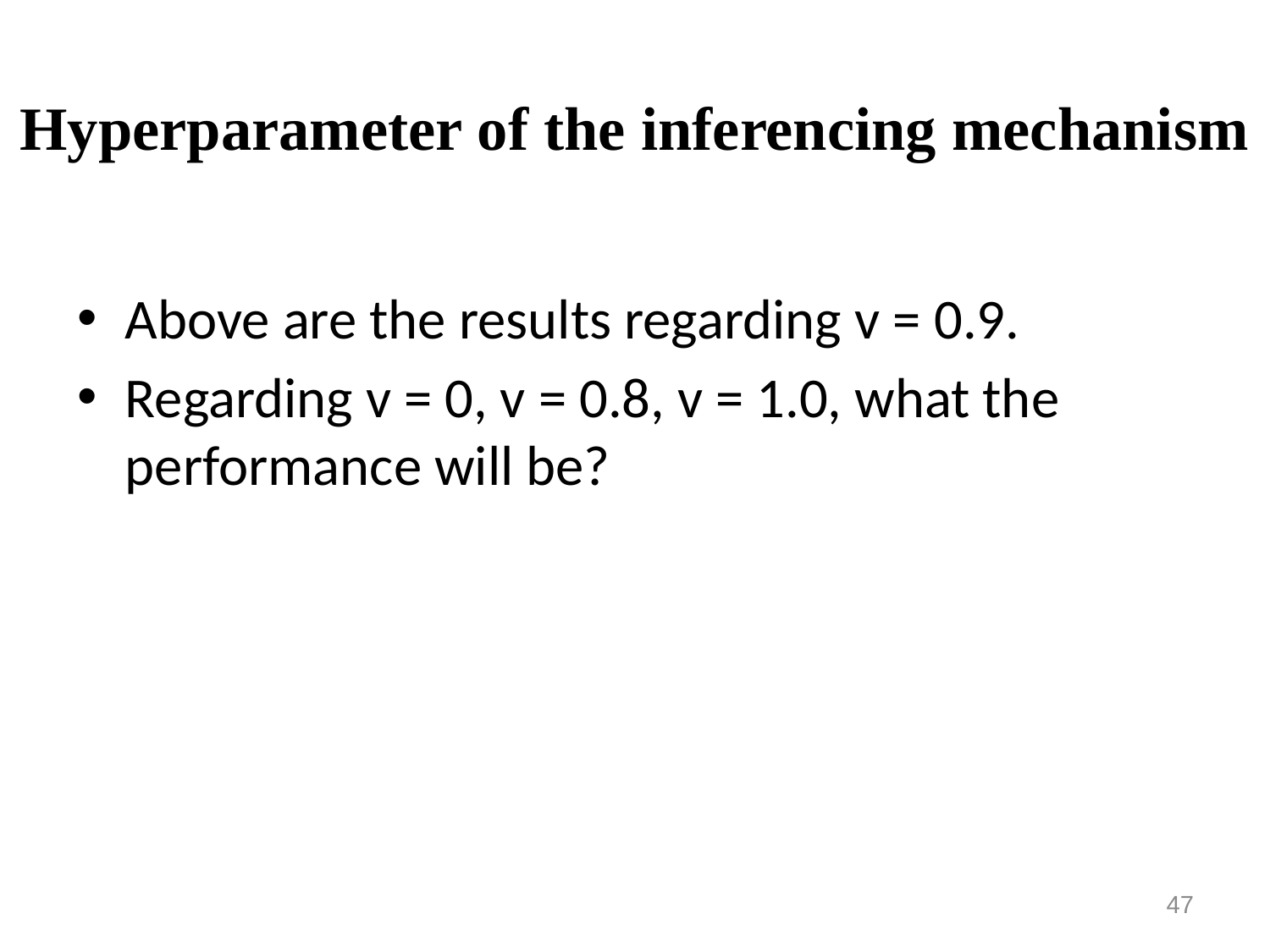

# Hyperparameter of the inferencing mechanism
Above are the results regarding v = 0.9.
Regarding v = 0, v = 0.8, v = 1.0, what the performance will be?
47